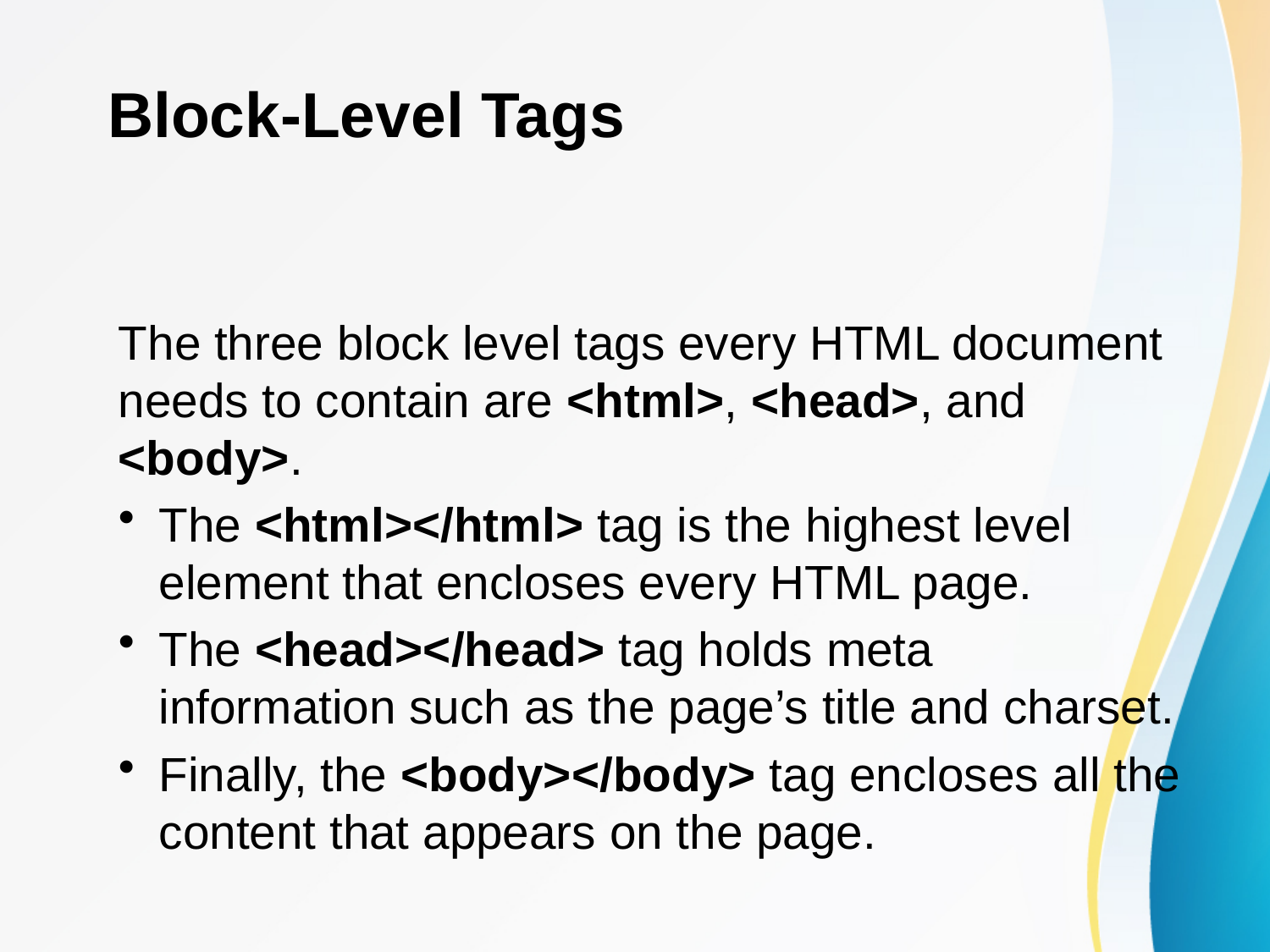

# Block-Level Tags
The three block level tags every HTML document needs to contain are <html>, <head>, and <body>.
The <html></html> tag is the highest level element that encloses every HTML page.
The <head></head> tag holds meta information such as the page’s title and charset.
Finally, the <body></body> tag encloses all the content that appears on the page.